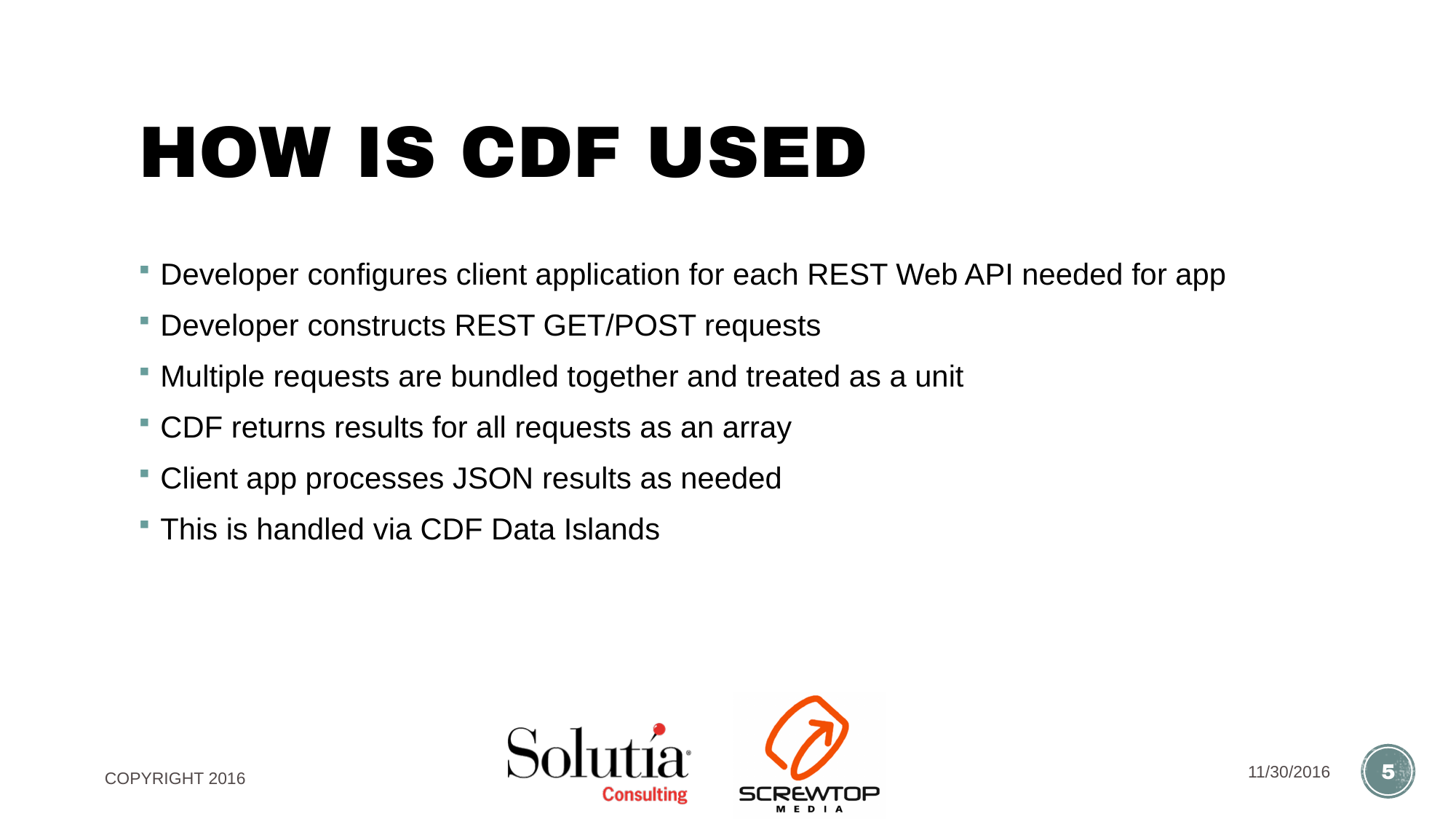

# HOW IS CDF USED
Developer configures client application for each REST Web API needed for app
Developer constructs REST GET/POST requests
Multiple requests are bundled together and treated as a unit
CDF returns results for all requests as an array
Client app processes JSON results as needed
This is handled via CDF Data Islands

11/30/2016
5
COPYRIGHT 2016